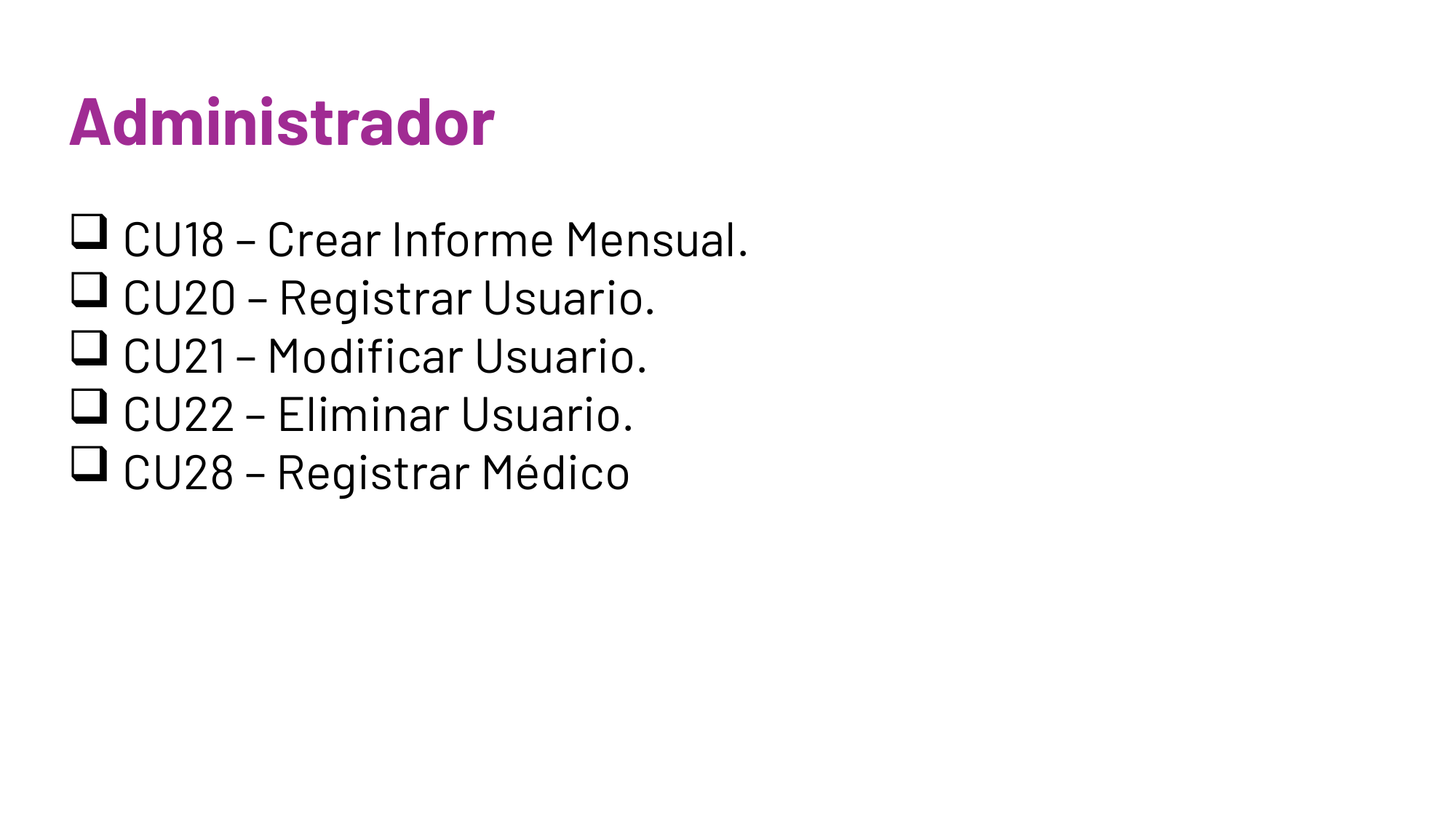

# Administrador
CU18 – Crear Informe Mensual.
CU20 – Registrar Usuario.
CU21 – Modificar Usuario.
CU22 – Eliminar Usuario.
CU28 – Registrar Médico